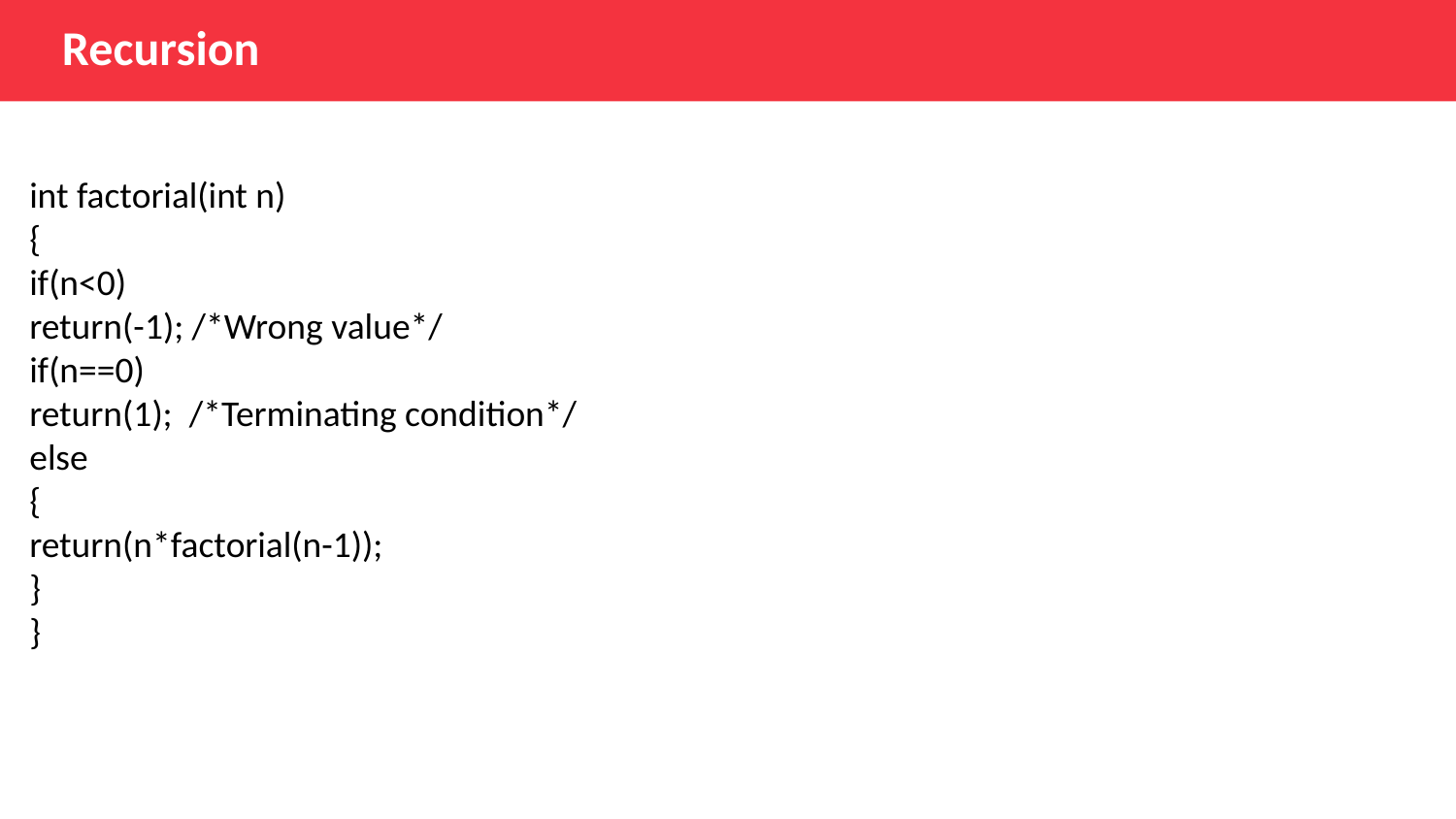

Recursion

int factorial(int n)
{
if(n<0)
return(-1); /*Wrong value*/
if(n==0)
return(1);  /*Terminating condition*/
else
{
return(n*factorial(n-1));
}
}